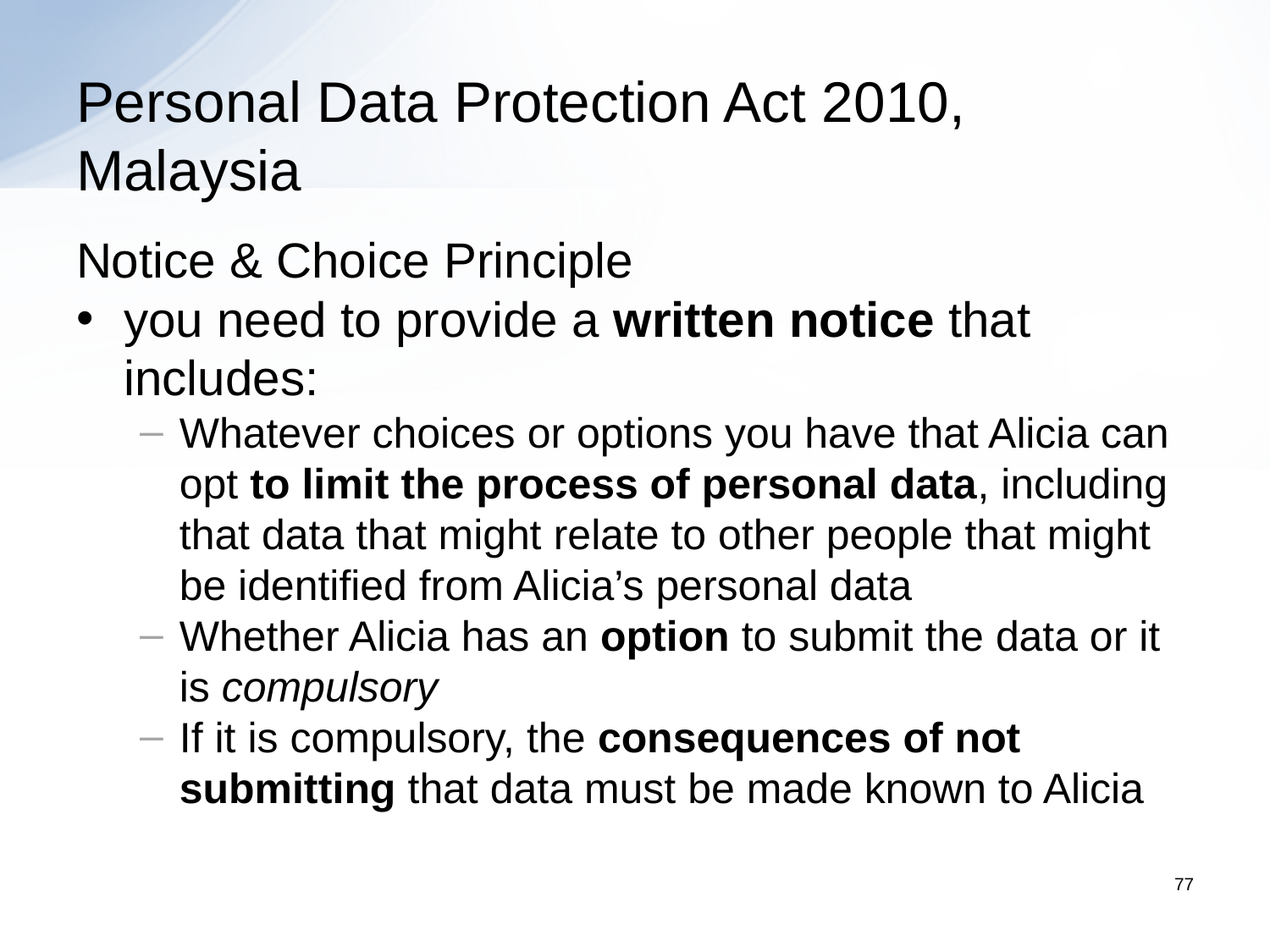

# Personal Data Protection Act 2010, Malaysia
Notice & Choice Principle
you need to provide a written notice that includes:
Whatever choices or options you have that Alicia can opt to limit the process of personal data, including that data that might relate to other people that might be identified from Alicia’s personal data
Whether Alicia has an option to submit the data or it is compulsory
If it is compulsory, the consequences of not submitting that data must be made known to Alicia
77